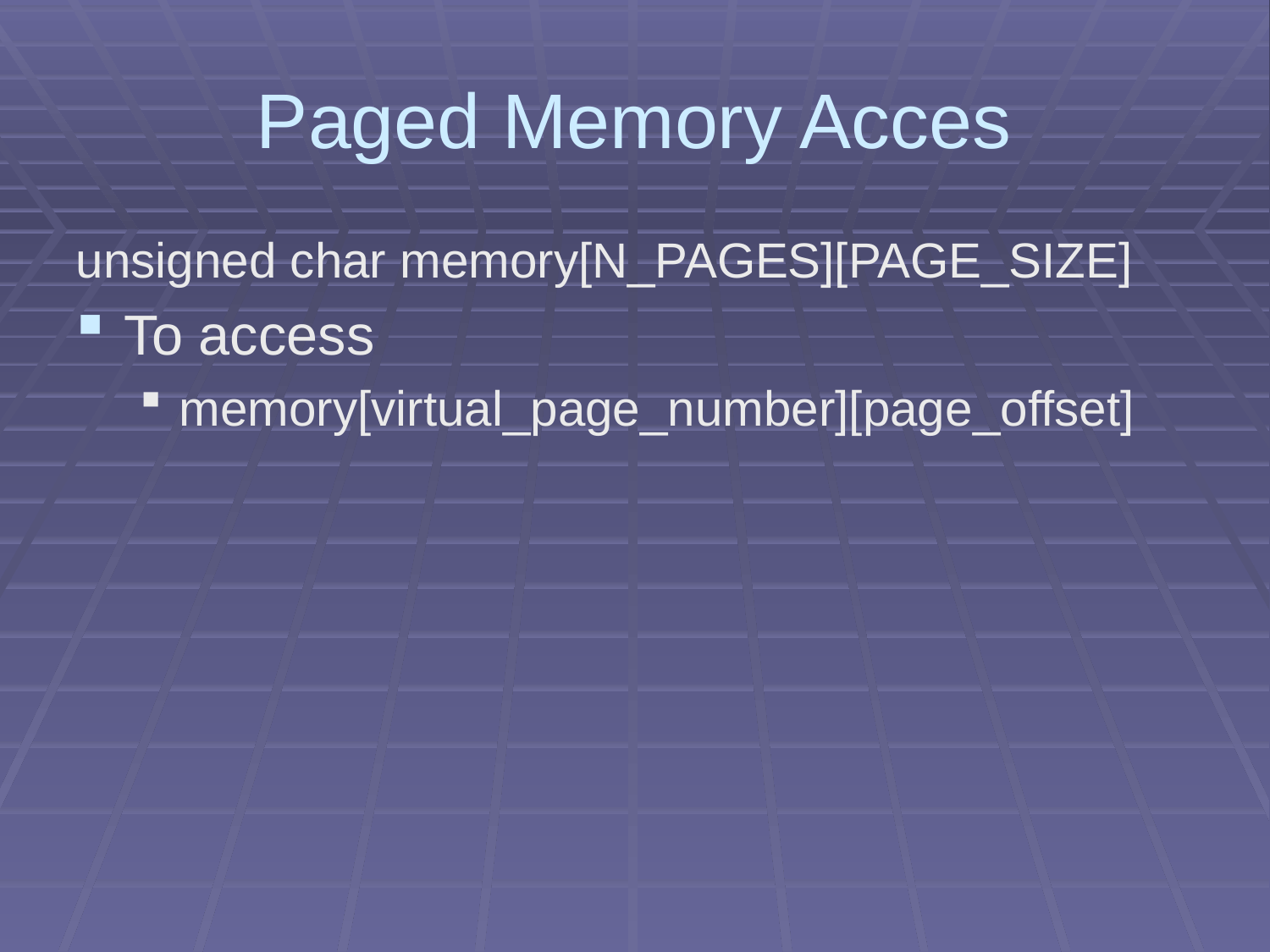

# Paged Memory Acces
unsigned char memory[N_PAGES][PAGE_SIZE]
To access
memory[virtual_page_number][page_offset]